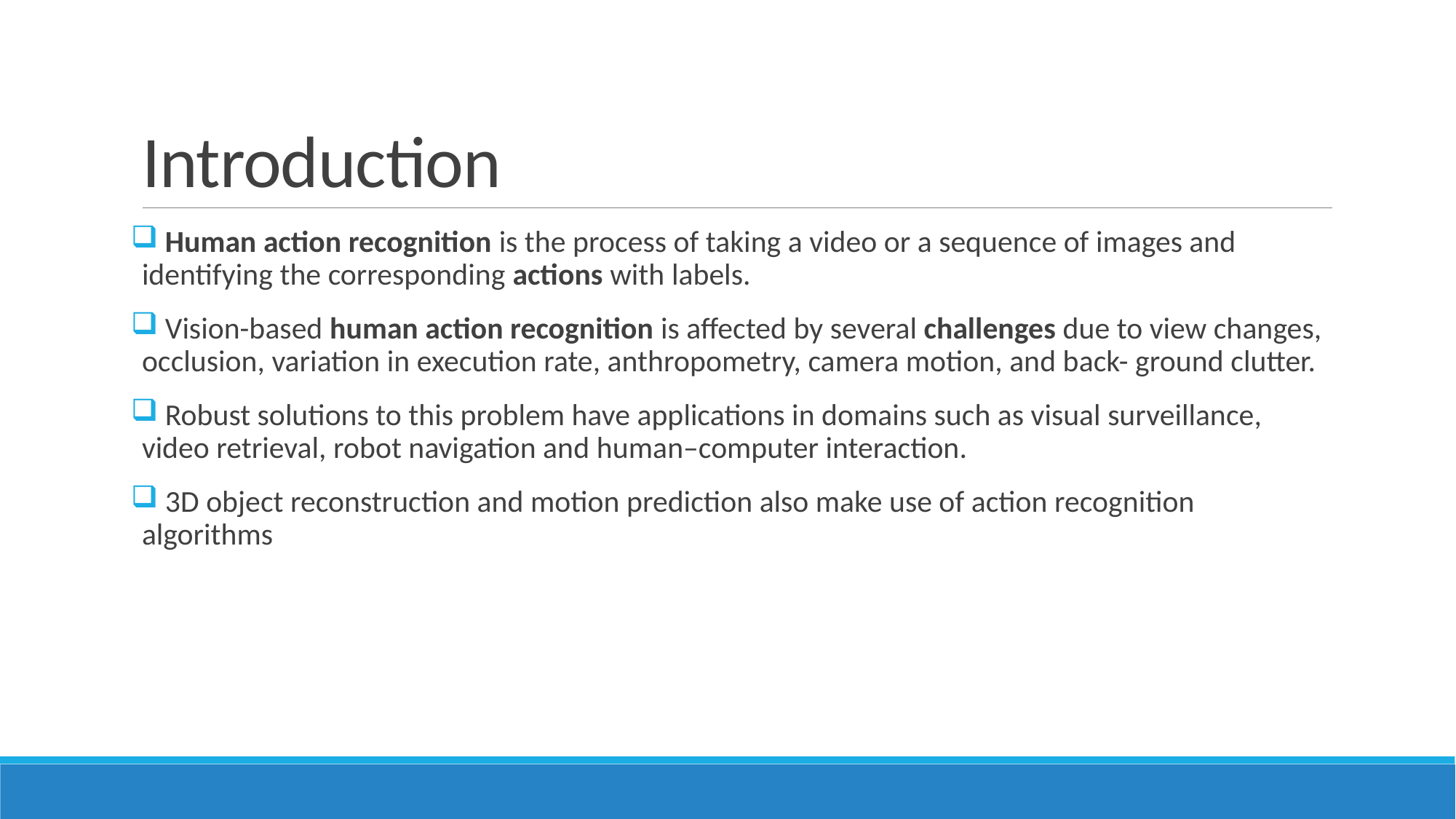

# Introduction
 Human action recognition is the process of taking a video or a sequence of images and identifying the corresponding actions with labels.
 Vision-based human action recognition is affected by several challenges due to view changes, occlusion, variation in execution rate, anthropometry, camera motion, and back- ground clutter.
 Robust solutions to this problem have applications in domains such as visual surveillance, video retrieval, robot navigation and human–computer interaction.
 3D object reconstruction and motion prediction also make use of action recognition algorithms